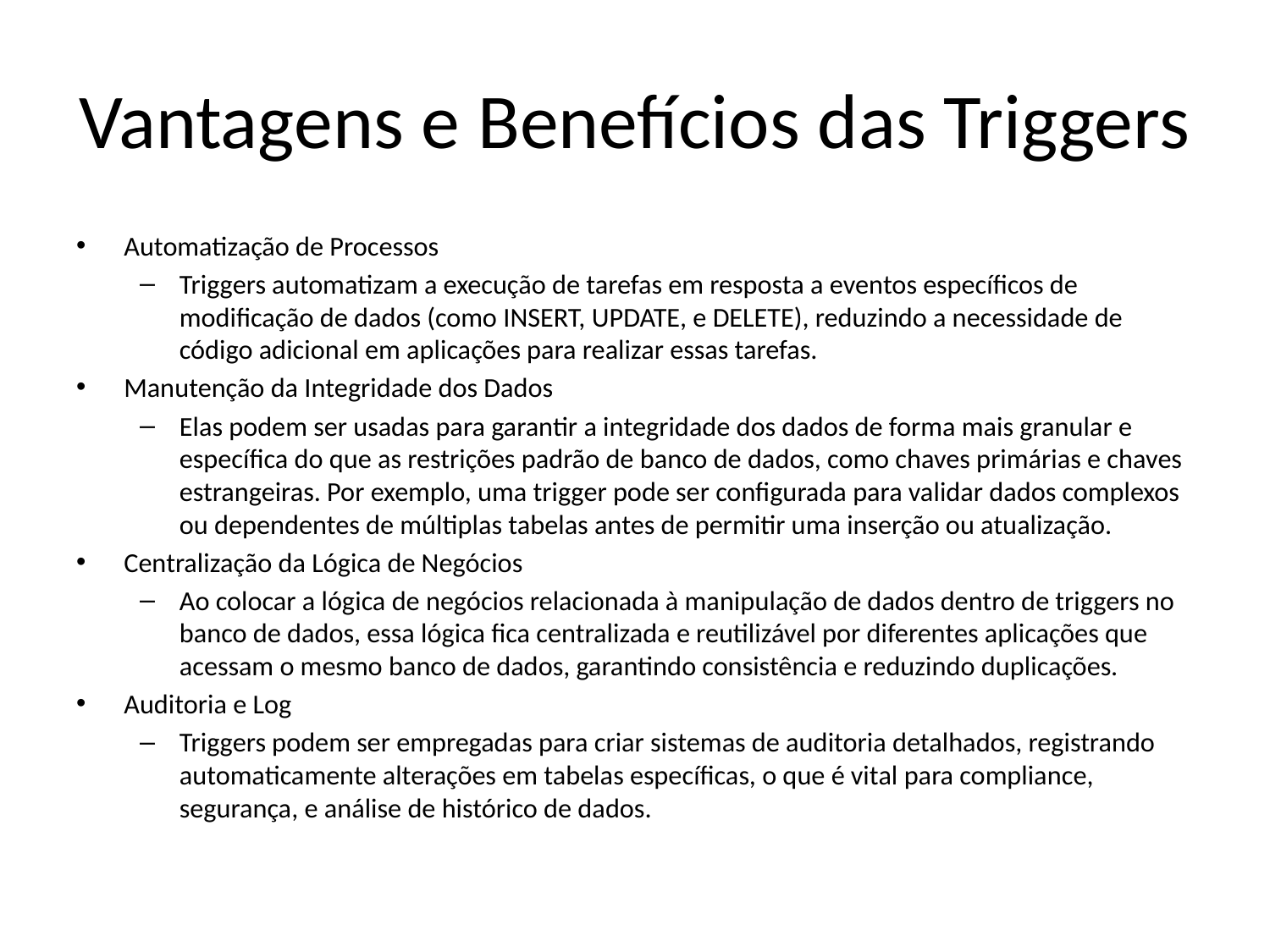

# Vantagens e Benefícios das Triggers
Automatização de Processos
Triggers automatizam a execução de tarefas em resposta a eventos específicos de modificação de dados (como INSERT, UPDATE, e DELETE), reduzindo a necessidade de código adicional em aplicações para realizar essas tarefas.
Manutenção da Integridade dos Dados
Elas podem ser usadas para garantir a integridade dos dados de forma mais granular e específica do que as restrições padrão de banco de dados, como chaves primárias e chaves estrangeiras. Por exemplo, uma trigger pode ser configurada para validar dados complexos ou dependentes de múltiplas tabelas antes de permitir uma inserção ou atualização.
Centralização da Lógica de Negócios
Ao colocar a lógica de negócios relacionada à manipulação de dados dentro de triggers no banco de dados, essa lógica fica centralizada e reutilizável por diferentes aplicações que acessam o mesmo banco de dados, garantindo consistência e reduzindo duplicações.
Auditoria e Log
Triggers podem ser empregadas para criar sistemas de auditoria detalhados, registrando automaticamente alterações em tabelas específicas, o que é vital para compliance, segurança, e análise de histórico de dados.